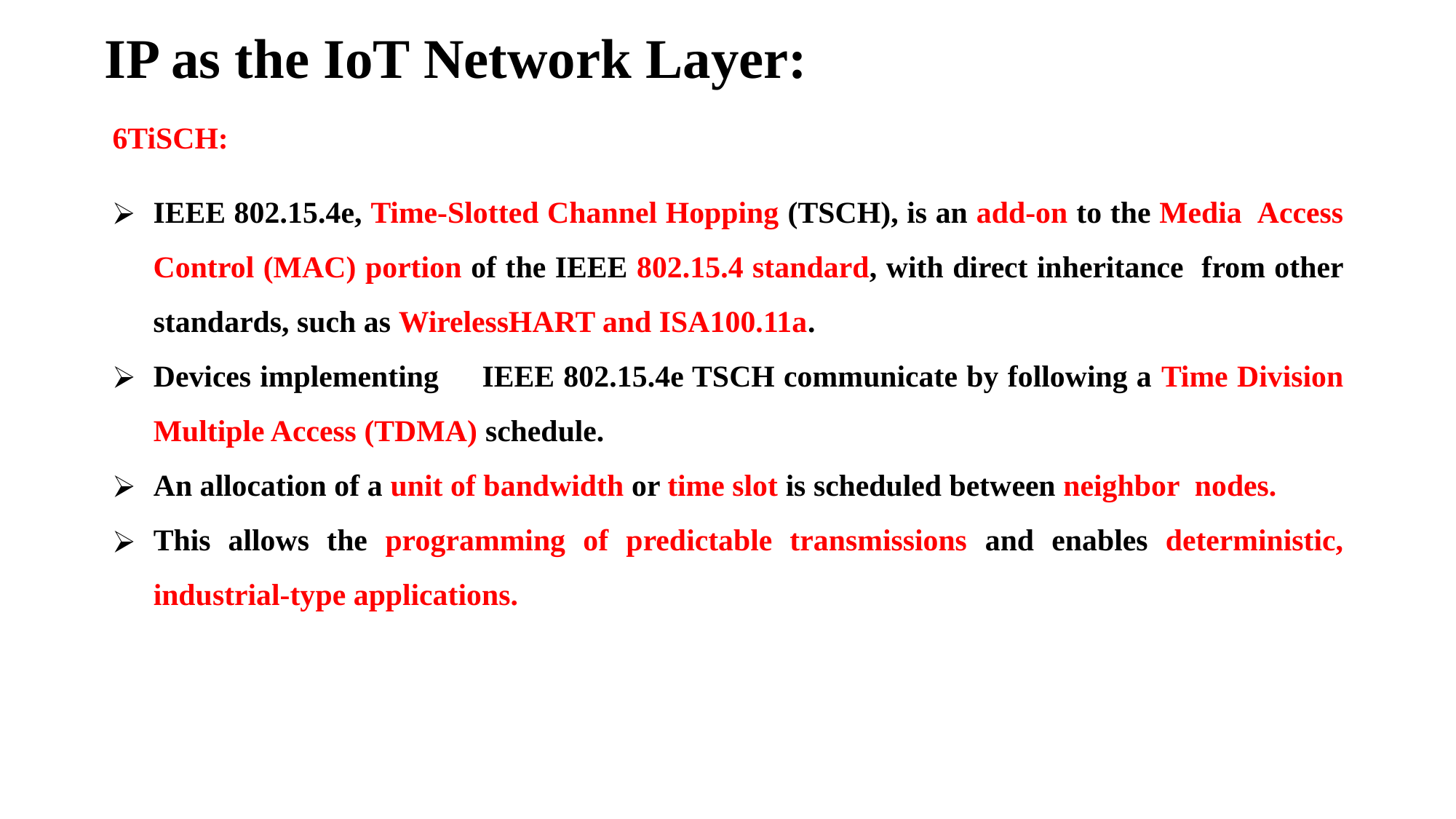

# IP as the IoT Network Layer:
6TiSCH:
IEEE 802.15.4e, Time-Slotted Channel Hopping (TSCH), is an add-on to the Media  Access Control (MAC) portion of the IEEE 802.15.4 standard, with direct inheritance  from other standards, such as WirelessHART and ISA100.11a.
Devices implementing	IEEE 802.15.4e TSCH communicate by following a Time Division Multiple Access (TDMA) schedule.
An allocation of a unit of bandwidth or time slot is scheduled between neighbor  nodes.
This allows the programming of predictable transmissions and enables deterministic, industrial-type applications.